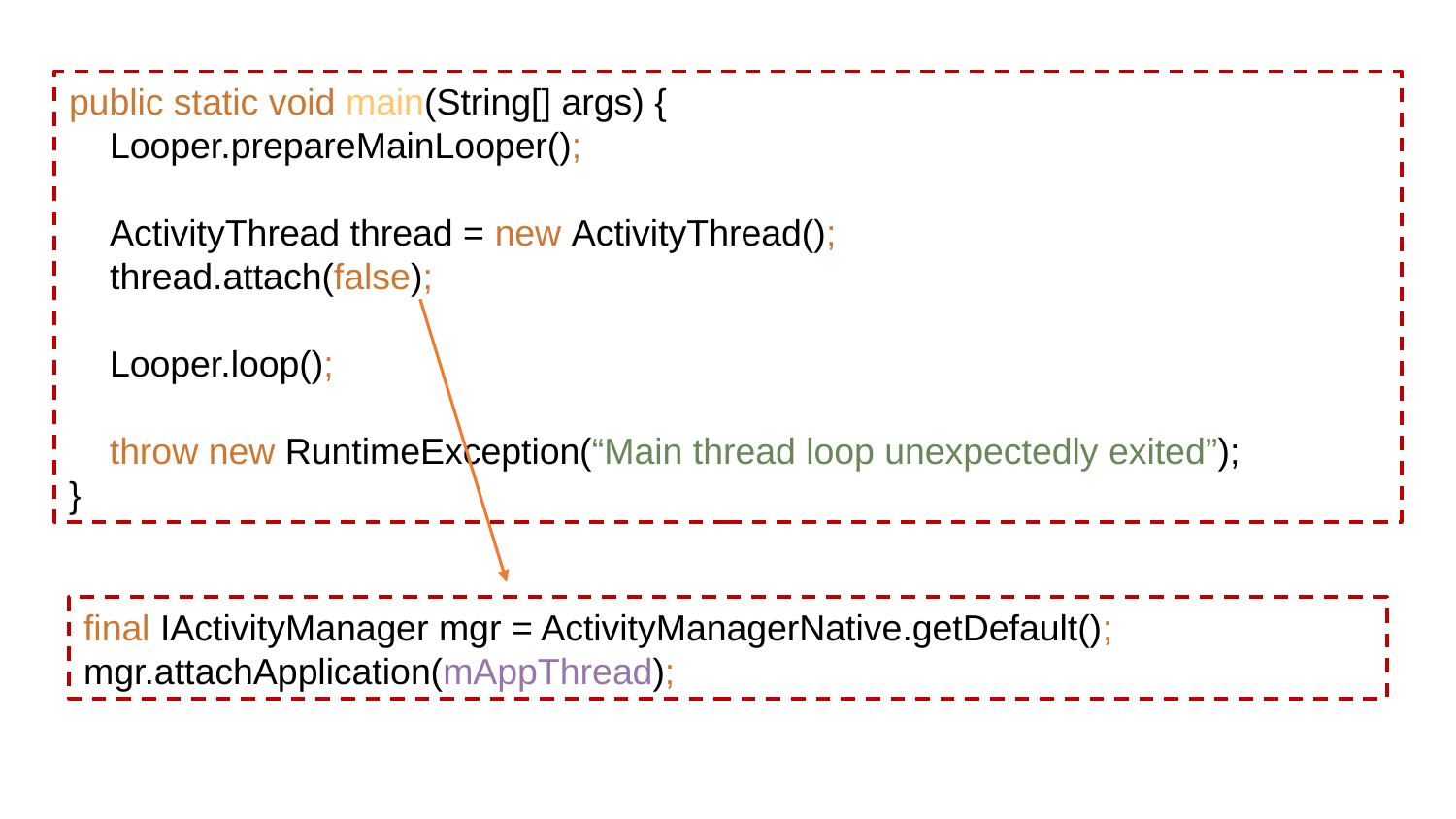

public static void main(String[] args) {
    Looper.prepareMainLooper();
    ActivityThread thread = new ActivityThread();
    thread.attach(false);
    Looper.loop();
    throw new RuntimeException(“Main thread loop unexpectedly exited”);
}
final IActivityManager mgr = ActivityManagerNative.getDefault();
mgr.attachApplication(mAppThread);